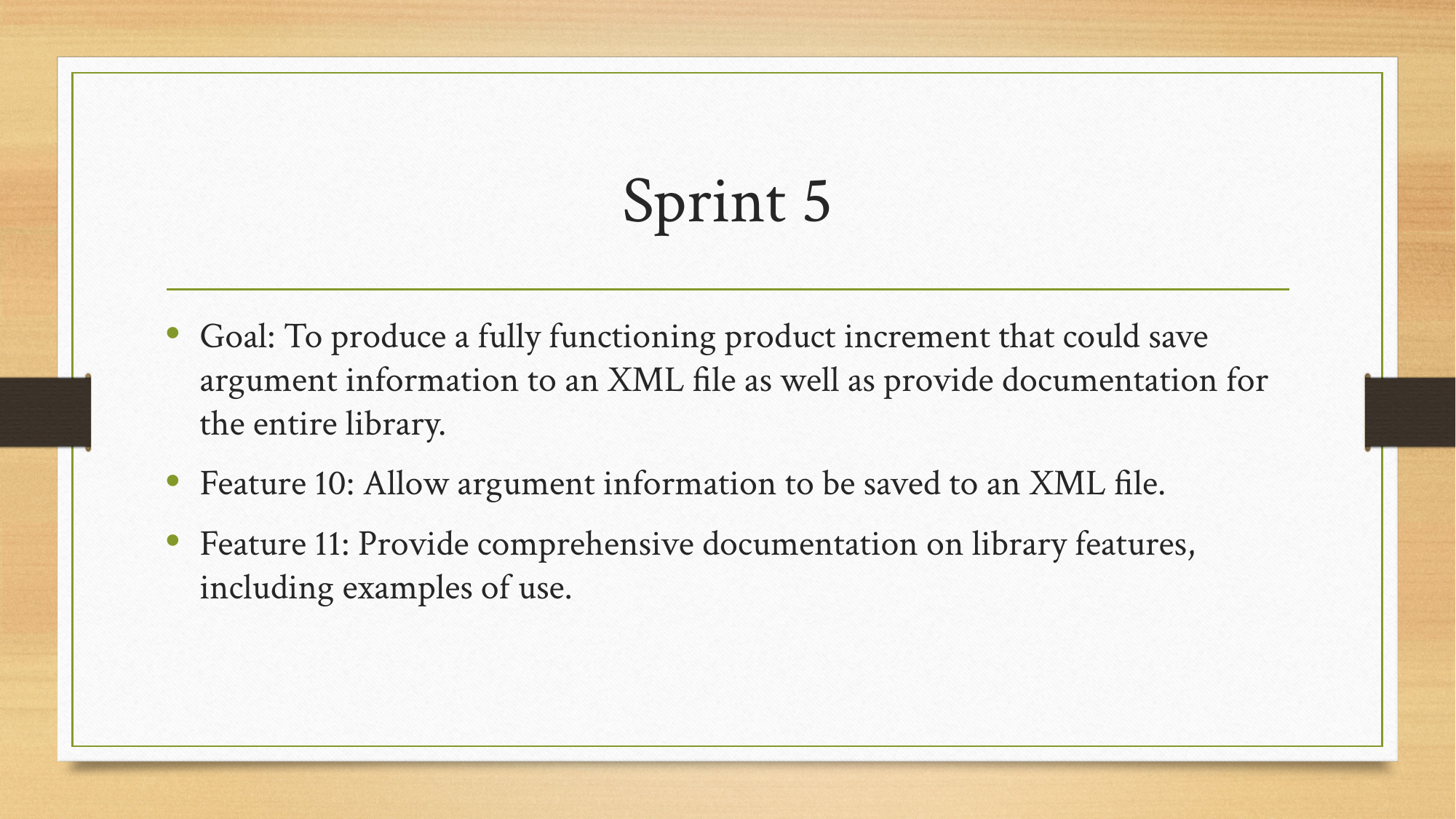

# Sprint 5
Goal: To produce a fully functioning product increment that could save argument information to an XML file as well as provide documentation for the entire library.
Feature 10: Allow argument information to be saved to an XML file.
Feature 11: Provide comprehensive documentation on library features, including examples of use.